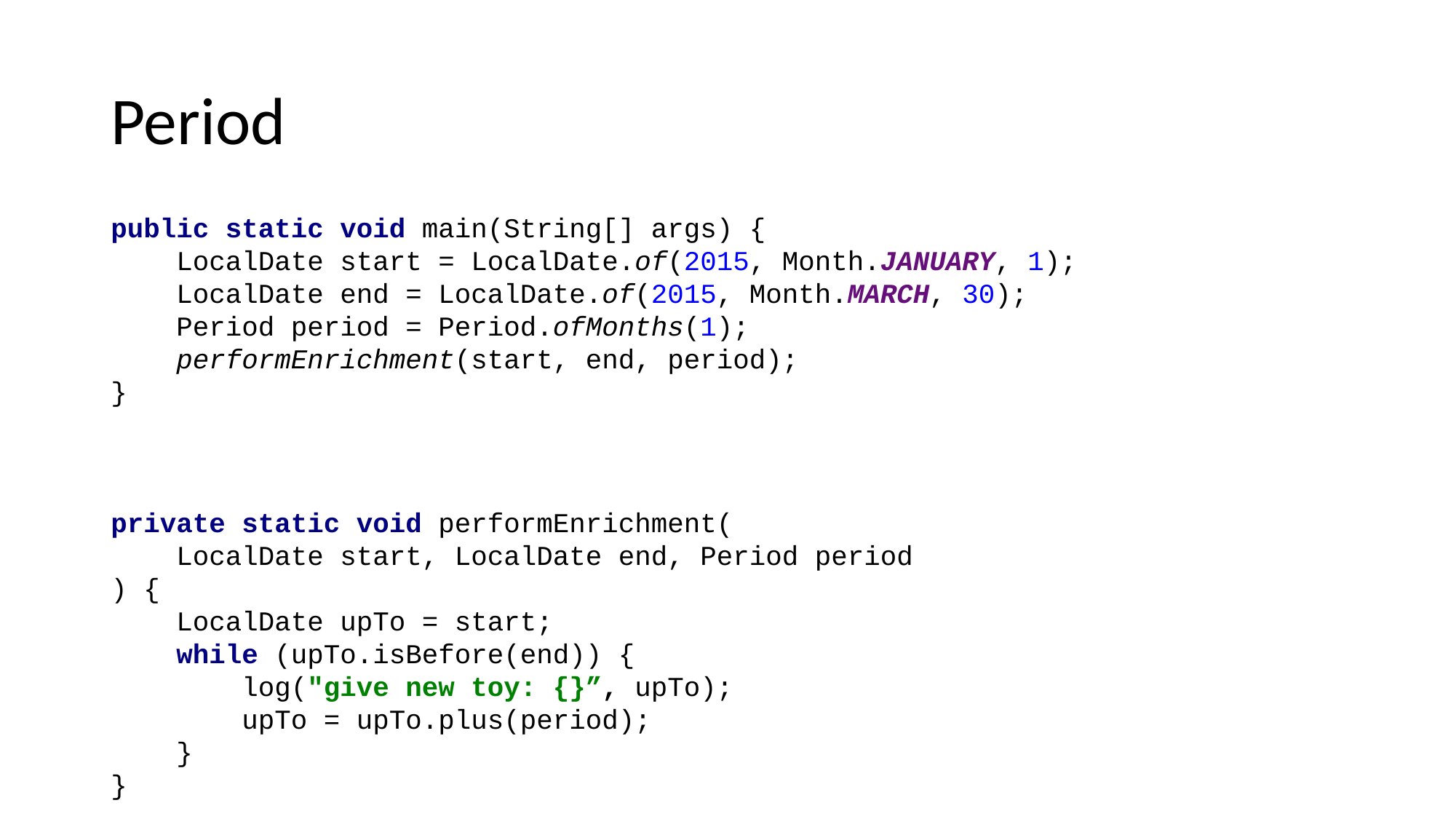

# Period
public static void main(String[] args) {
    LocalDate start = LocalDate.of(2015, Month.JANUARY, 1);
    LocalDate end = LocalDate.of(2015, Month.MARCH, 30);
    Period period = Period.ofMonths(1);
    performEnrichment(start, end, period);
}
private static void performEnrichment(
    LocalDate start, LocalDate end, Period period
) {
    LocalDate upTo = start;
    while (upTo.isBefore(end)) {
        log("give new toy: {}”, upTo);
        upTo = upTo.plus(period);
    }
}